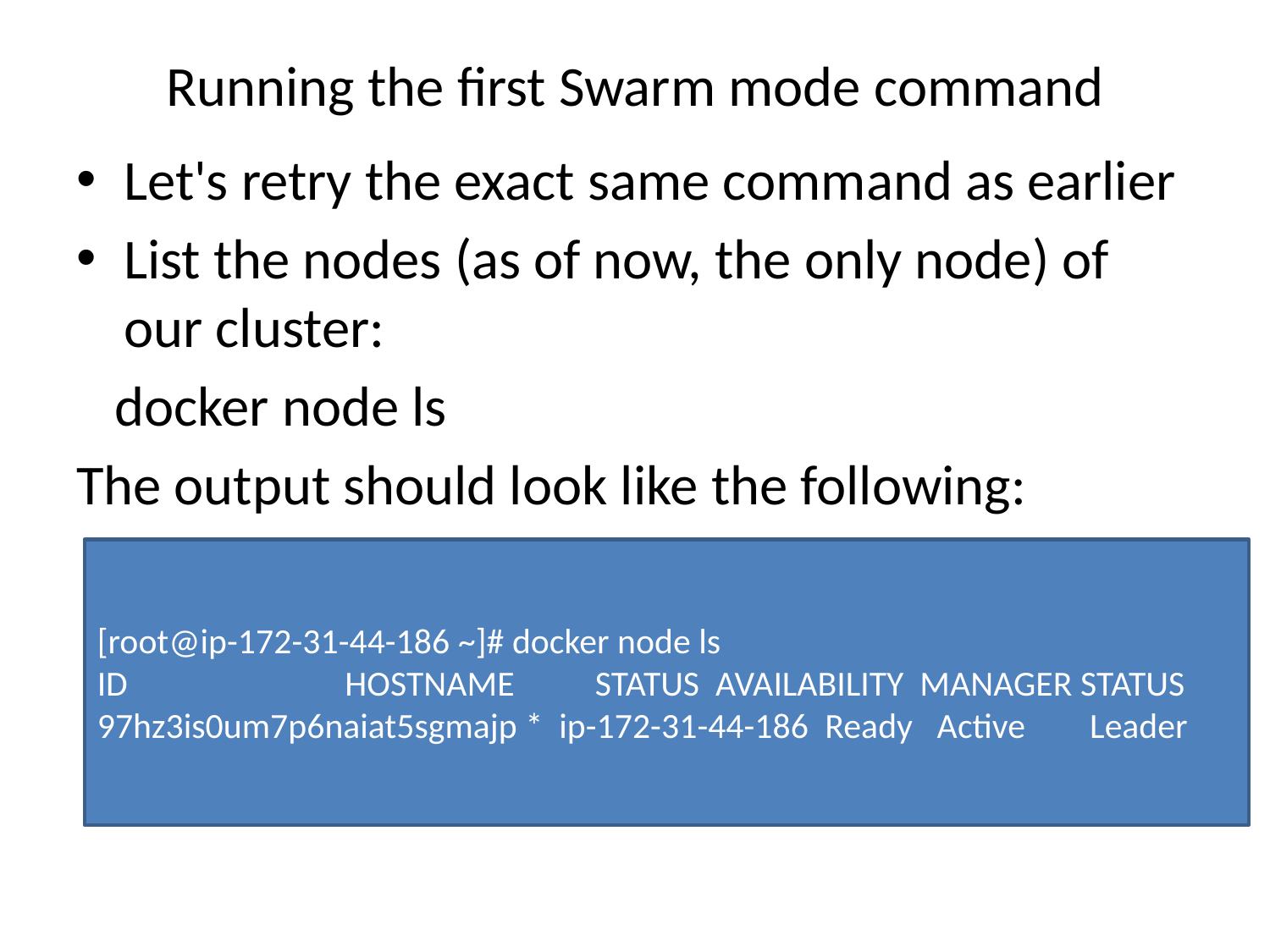

# Running the first Swarm mode command
Let's retry the exact same command as earlier
List the nodes (as of now, the only node) of our cluster:
   docker node ls
The output should look like the following:

[root@ip-172-31-44-186 ~]# docker node ls
ID                           HOSTNAME          STATUS  AVAILABILITY  MANAGER STATUS
97hz3is0um7p6naiat5sgmajp *  ip-172-31-44-186  Ready   Active        Leader